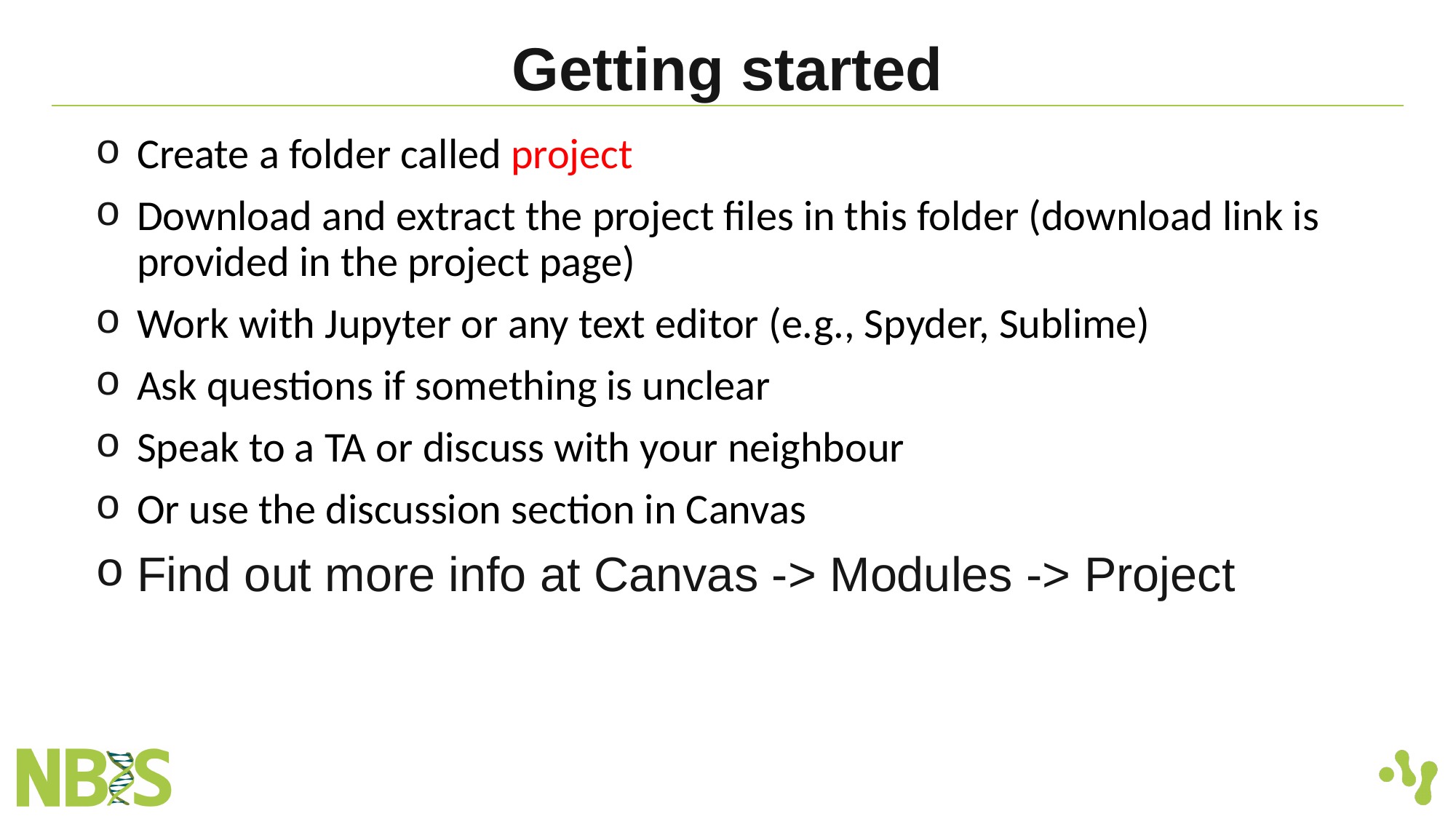

# Getting started
Create a folder called project
Download and extract the project files in this folder (download link is provided in the project page)
Work with Jupyter or any text editor (e.g., Spyder, Sublime)
Ask questions if something is unclear
Speak to a TA or discuss with your neighbour
Or use the discussion section in Canvas
Find out more info at Canvas -> Modules -> Project